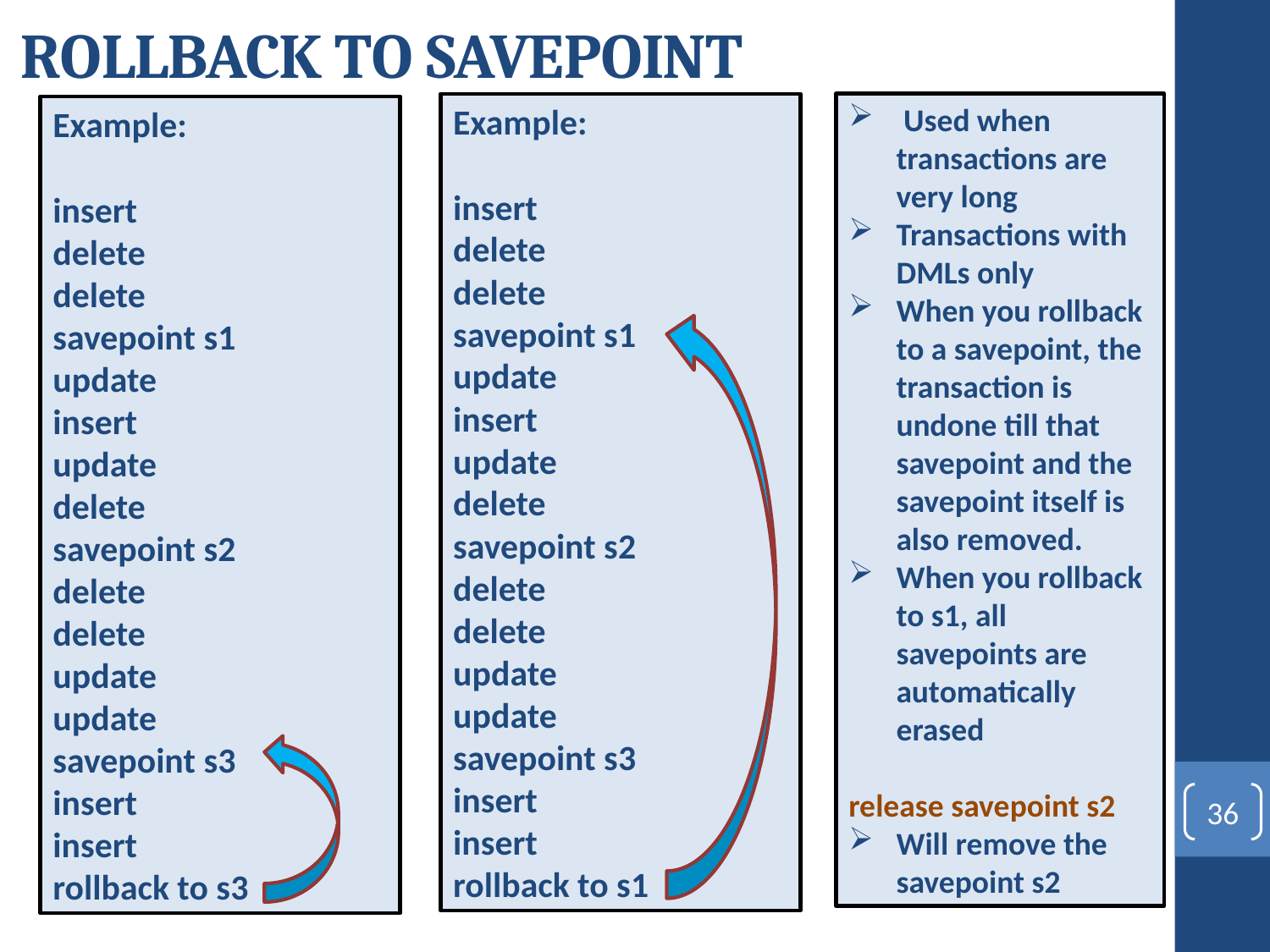

# ROLLBACK TO SAVEPOINT
Example:

insert
delete
delete
savepoint s1
update
insert
update
delete
savepoint s2
delete
delete
update
update
savepoint s3
insert
insert
rollback to s1
 Used when transactions are very long
Transactions with DMLs only
When you rollback to a savepoint, the transaction is undone till that savepoint and the savepoint itself is also removed.
When you rollback to s1, all savepoints are automatically erased

release savepoint s2
Will remove the savepoint s2
Example:

insert
delete
delete
savepoint s1
update
insert
update
delete
savepoint s2
delete
delete
update
update
savepoint s3
insert
insert
rollback to s3

36